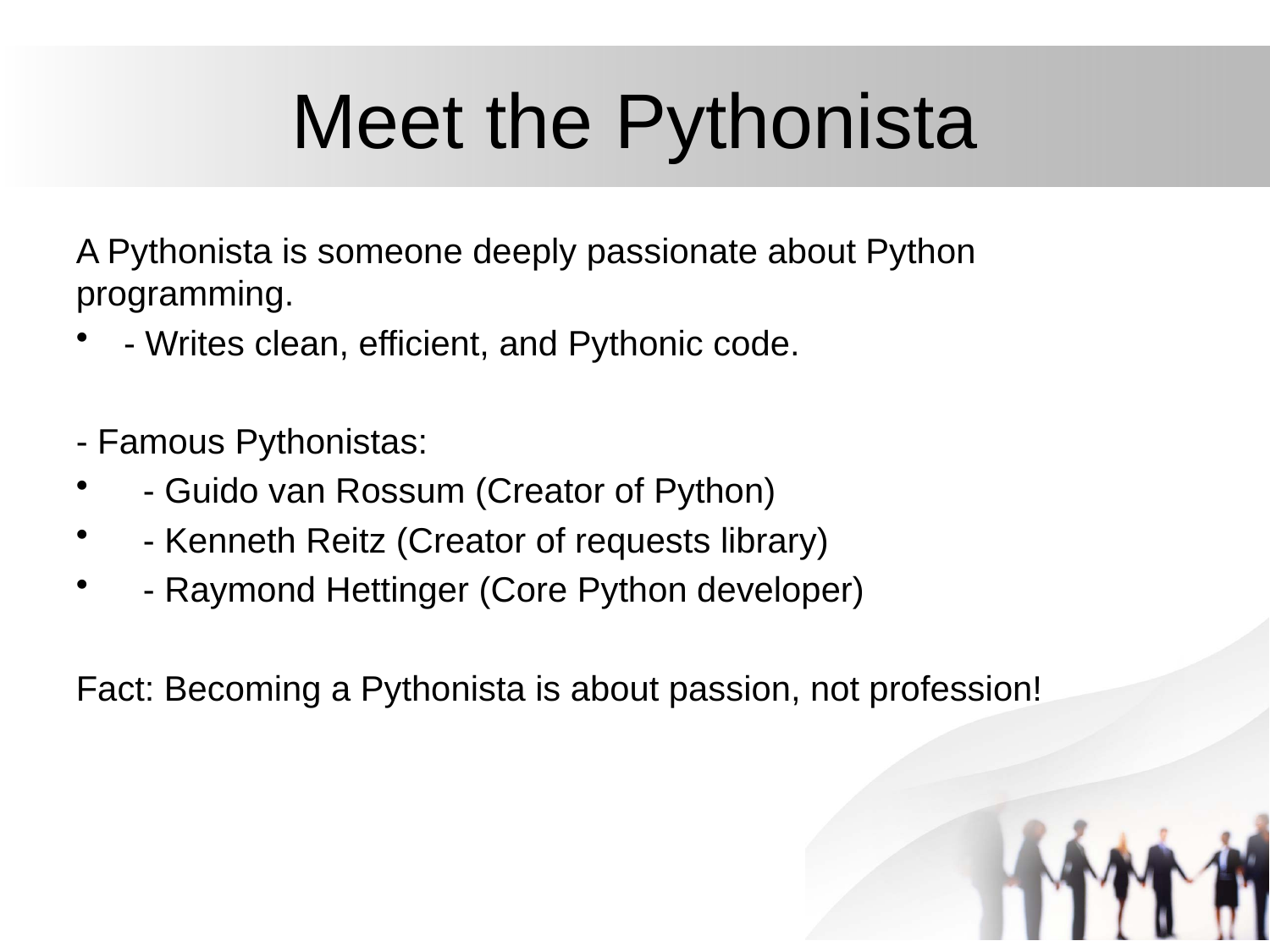

# Meet the Pythonista
A Pythonista is someone deeply passionate about Python programming.
- Writes clean, efficient, and Pythonic code.

- Famous Pythonistas:
  - Guido van Rossum (Creator of Python)
  - Kenneth Reitz (Creator of requests library)
  - Raymond Hettinger (Core Python developer)

Fact: Becoming a Pythonista is about passion, not profession!